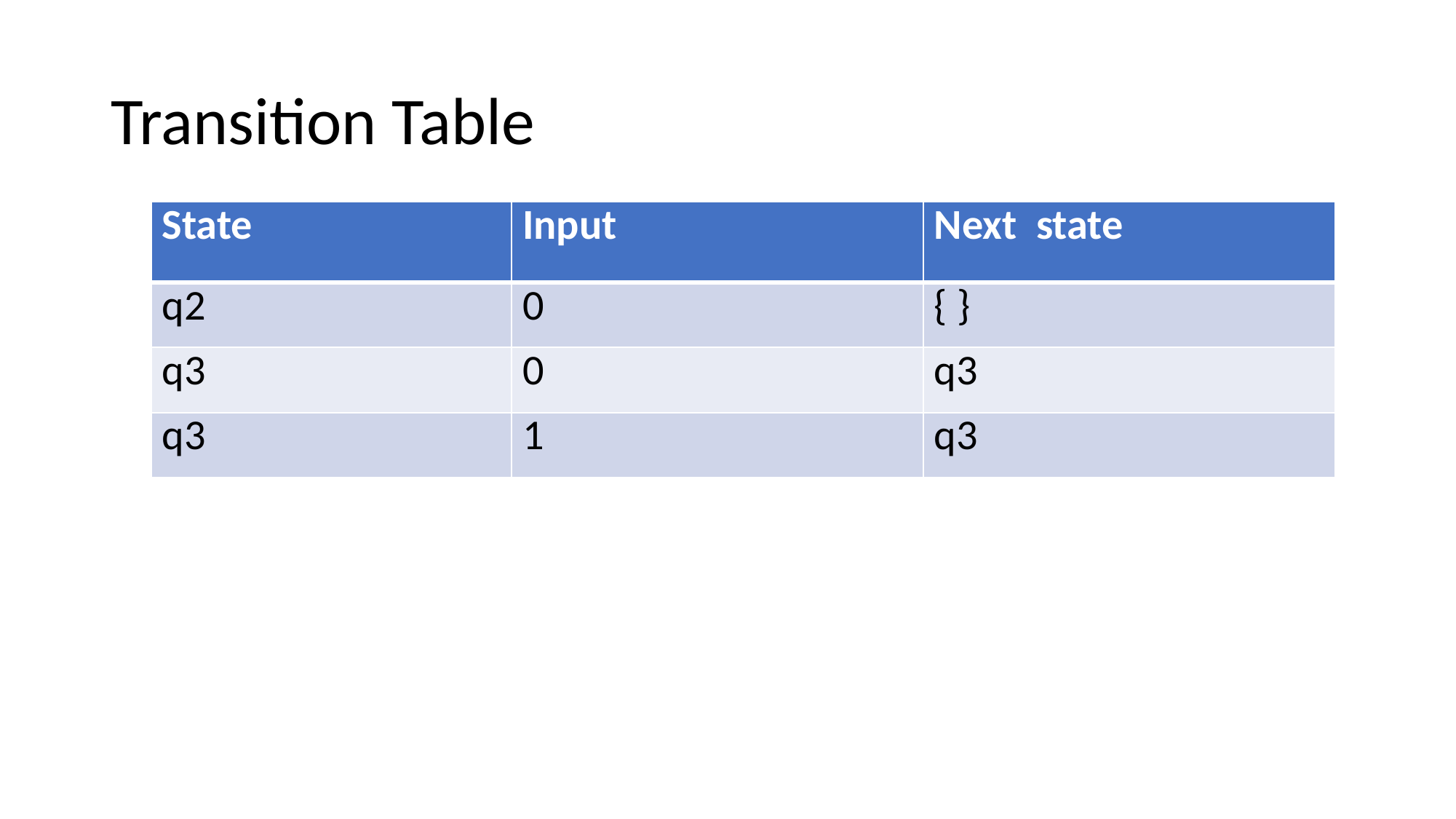

# Transition Table
| State | Input | Next state |
| --- | --- | --- |
| q2 | 0 | { } |
| q3 | 0 | q3 |
| q3 | 1 | q3 |